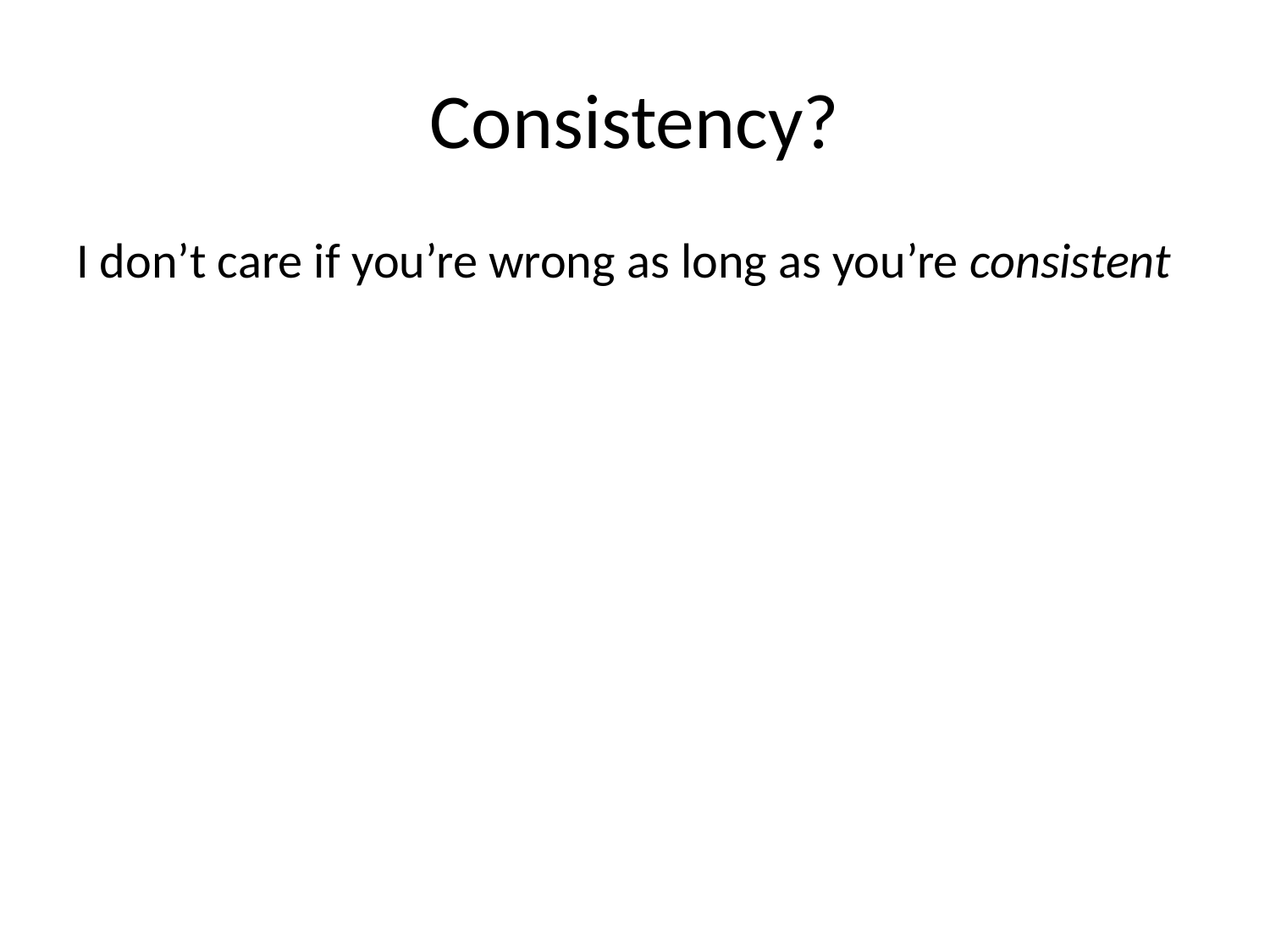

# Consistency?
I don’t care if you’re wrong as long as you’re consistent